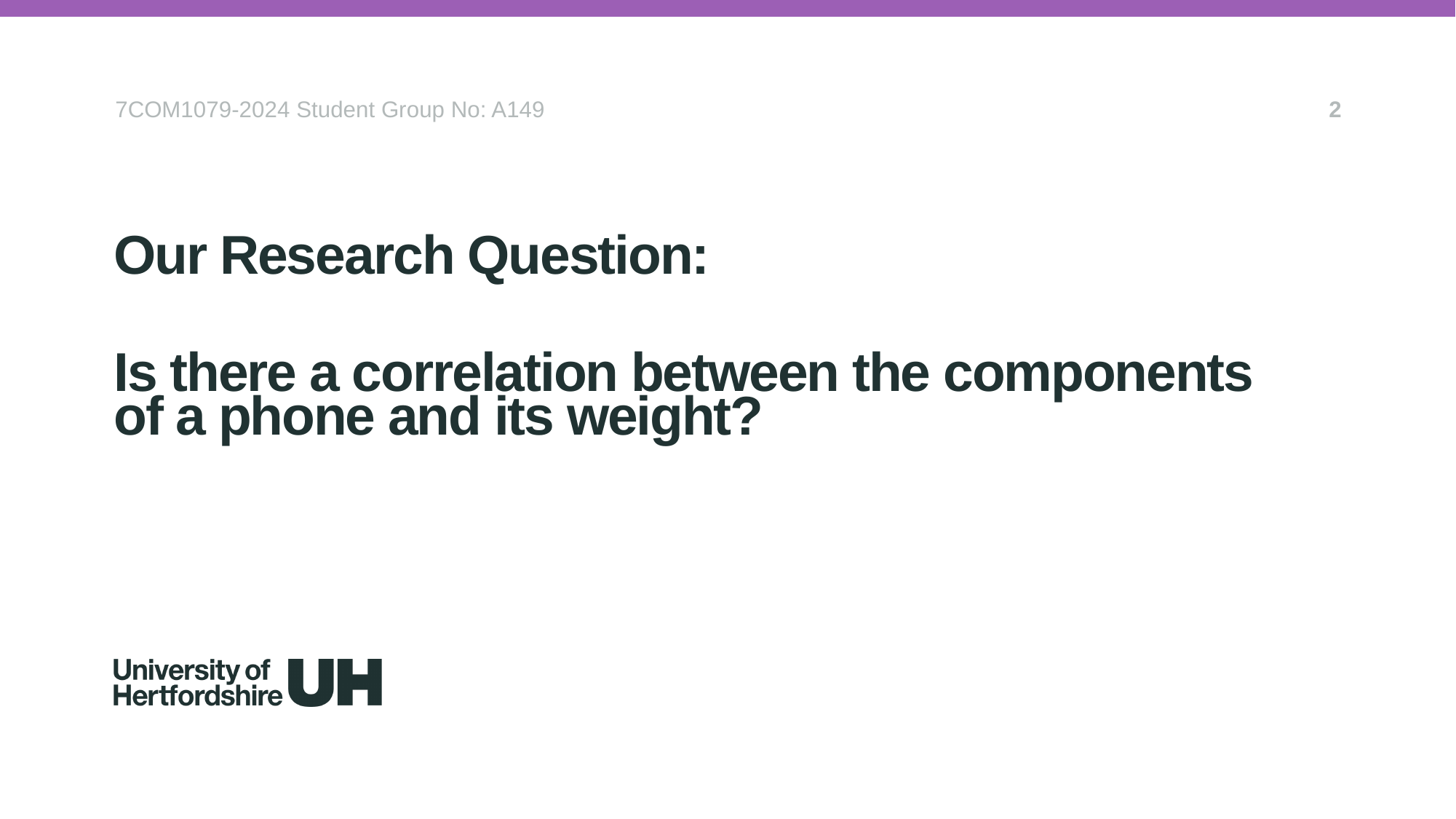

7COM1079-2024 Student Group No: A149
2
Our Research Question:

Is there a correlation between the components of a phone and its weight?